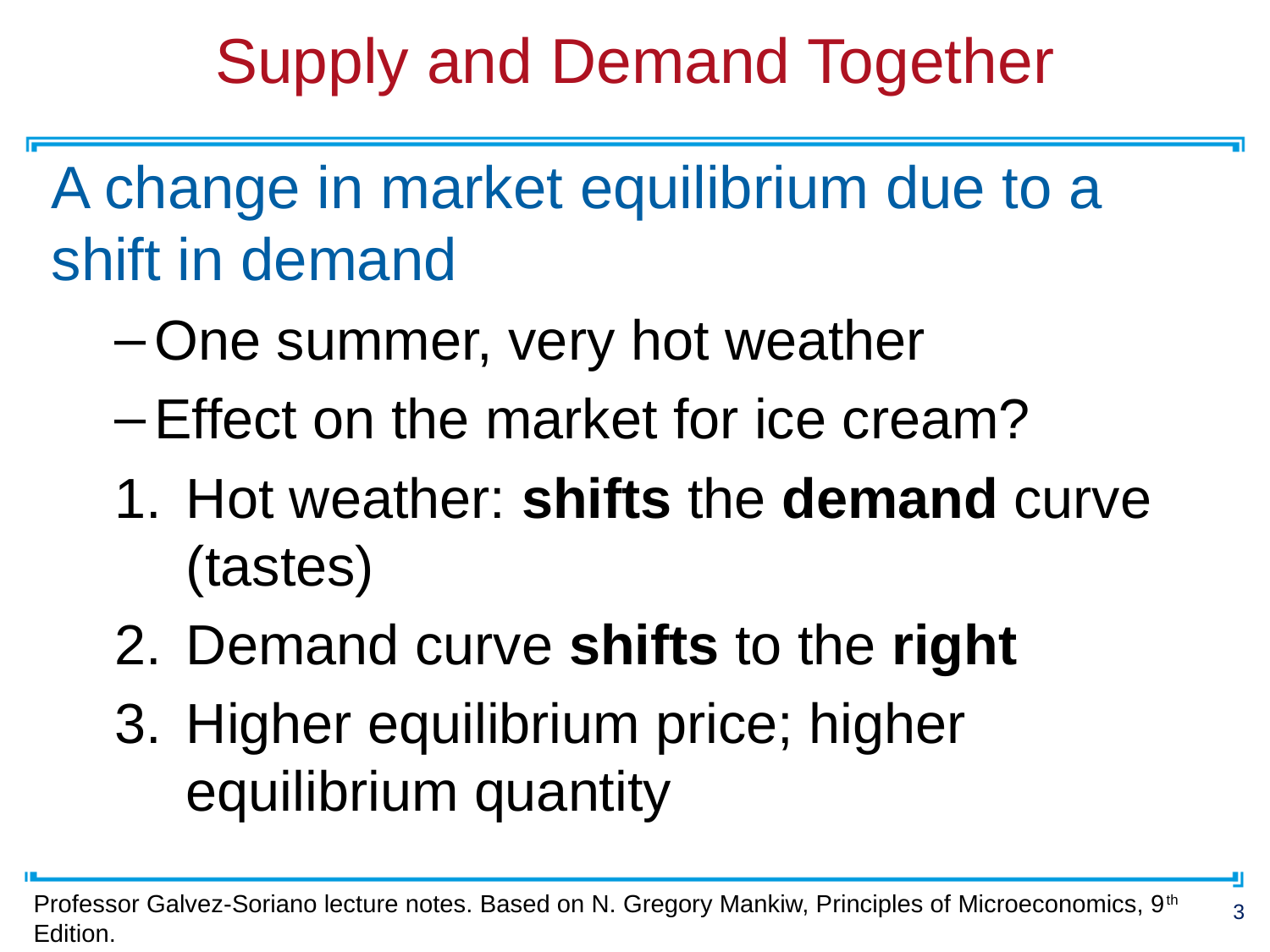

# Supply and Demand Together
A change in market equilibrium due to a shift in demand
One summer, very hot weather
Effect on the market for ice cream?
Hot weather: shifts the demand curve (tastes)
Demand curve shifts to the right
Higher equilibrium price; higher equilibrium quantity
Professor Galvez-Soriano lecture notes. Based on N. Gregory Mankiw, Principles of Microeconomics, 9th Edition.
33